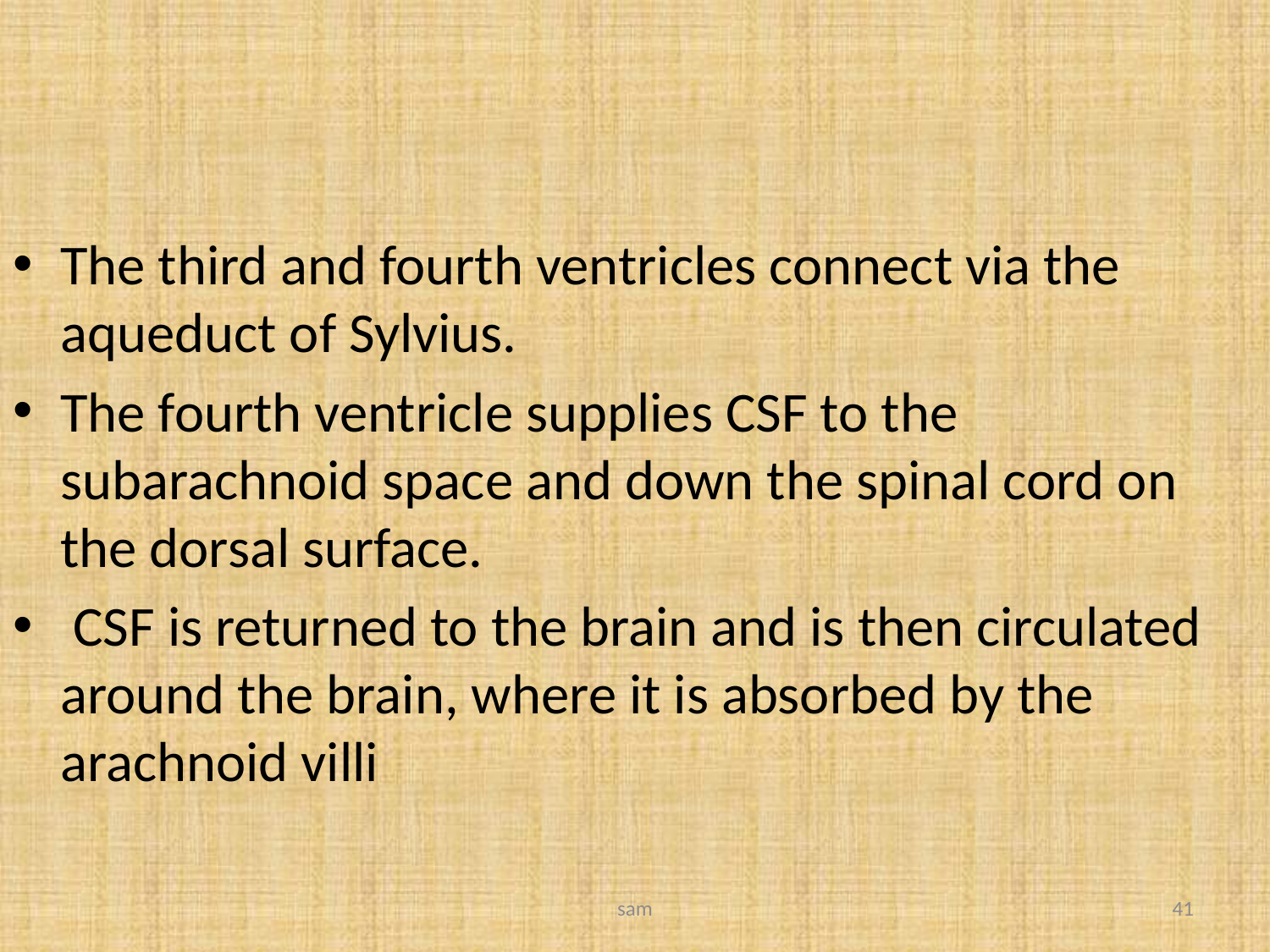

#
The third and fourth ventricles connect via the aqueduct of Sylvius.
The fourth ventricle supplies CSF to the subarachnoid space and down the spinal cord on the dorsal surface.
 CSF is returned to the brain and is then circulated around the brain, where it is absorbed by the arachnoid villi

sam
41